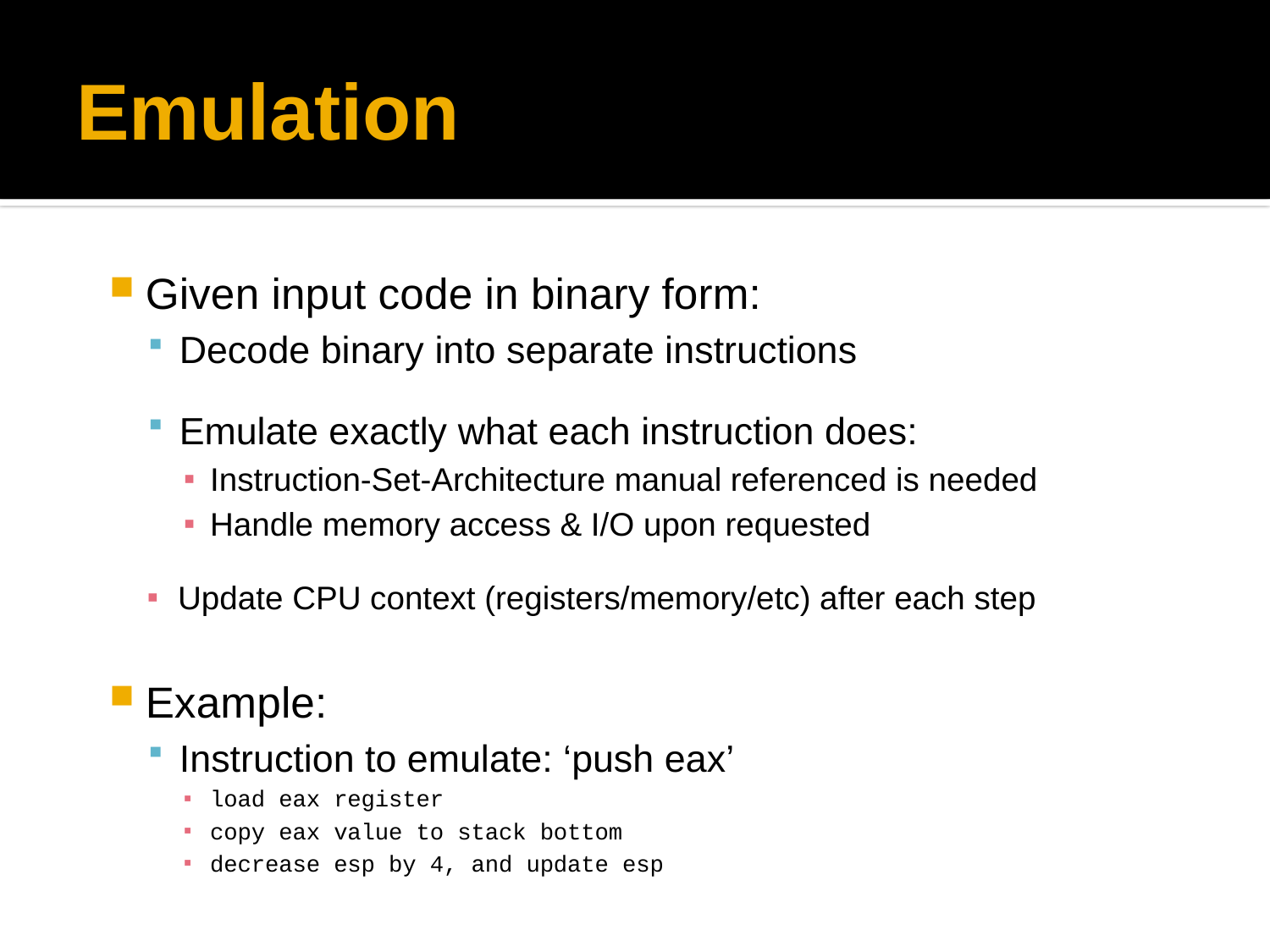

# Emulation
Given input code in binary form:
Decode binary into separate instructions

Emulate exactly what each instruction does:
Instruction-Set-Architecture manual referenced is needed
Handle memory access & I/O upon requested

Update CPU context (registers/memory/etc) after each step

Example:
Instruction to emulate: ‘push eax’
load eax register
copy eax value to stack bottom
decrease esp by 4, and update esp